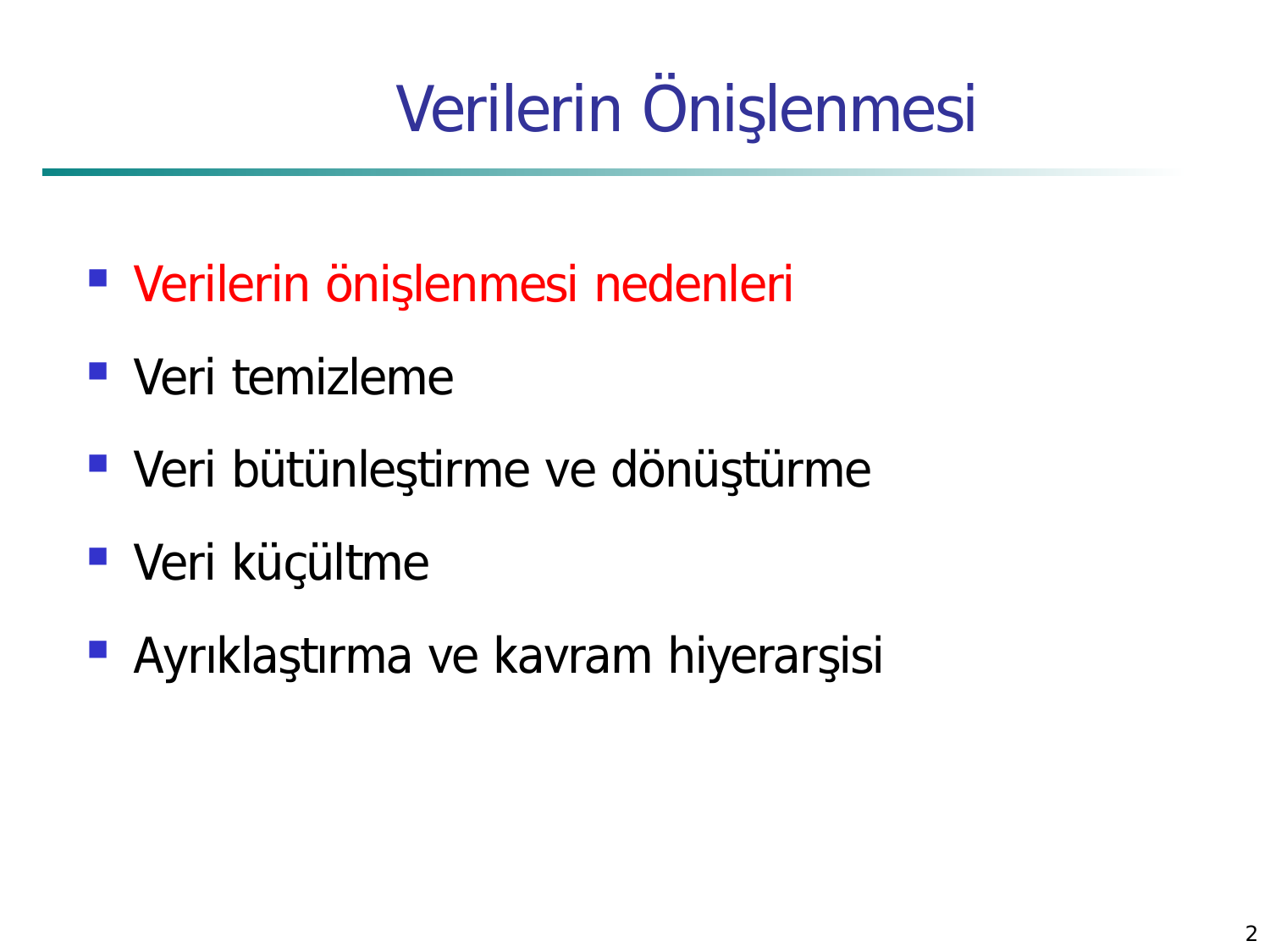

# Verilerin Önişlenmesi
Verilerin önişlenmesi nedenleri
Veri temizleme
Veri bütünleştirme ve dönüştürme
Veri küçültme
Ayrıklaştırma ve kavram hiyerarşisi
2